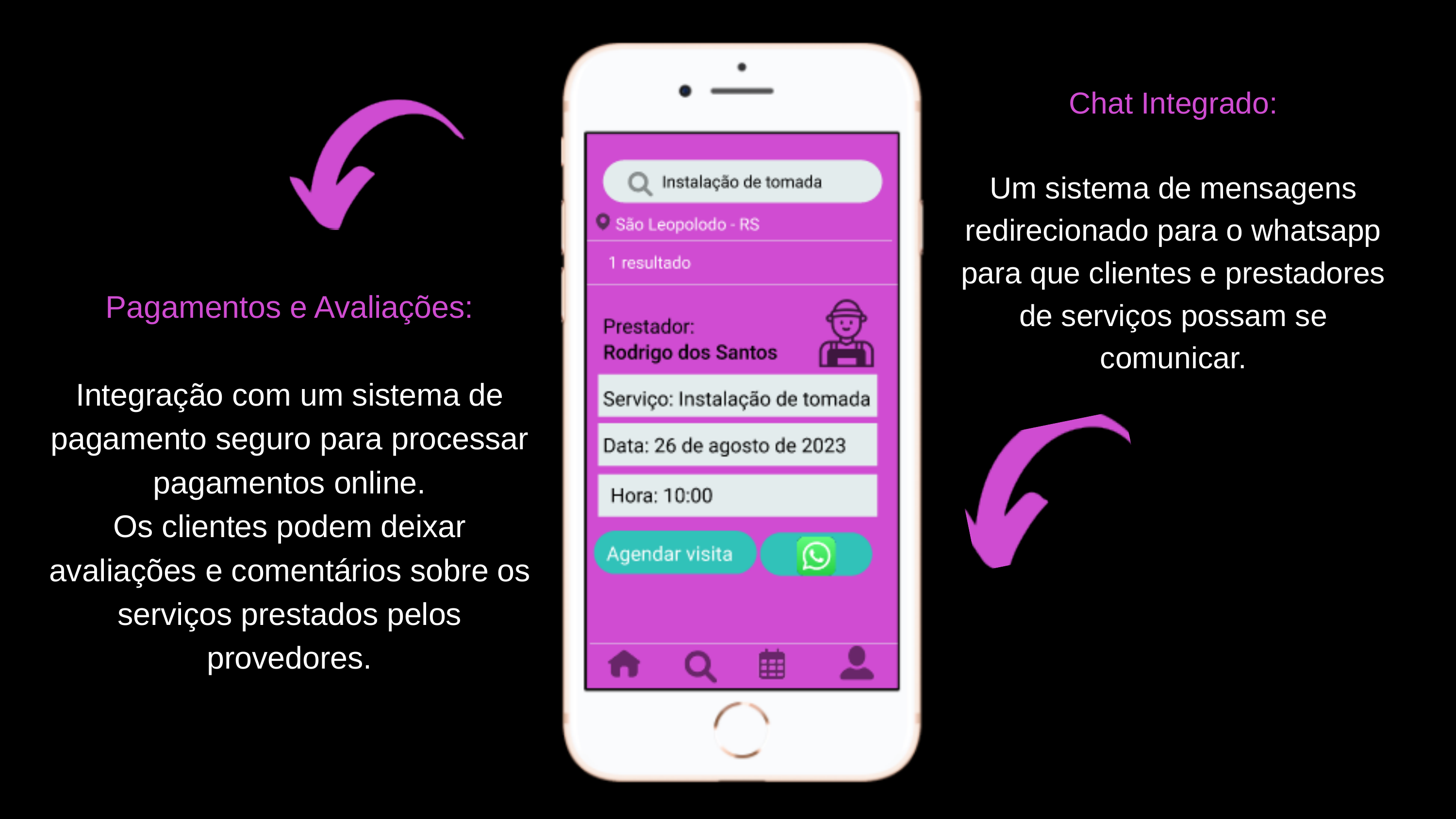

Chat Integrado:

Um sistema de mensagens redirecionado para o whatsapp para que clientes e prestadores de serviços possam se comunicar.

Pagamentos e Avaliações:

Integração com um sistema de pagamento seguro para processar pagamentos online.
Os clientes podem deixar avaliações e comentários sobre os serviços prestados pelos provedores.